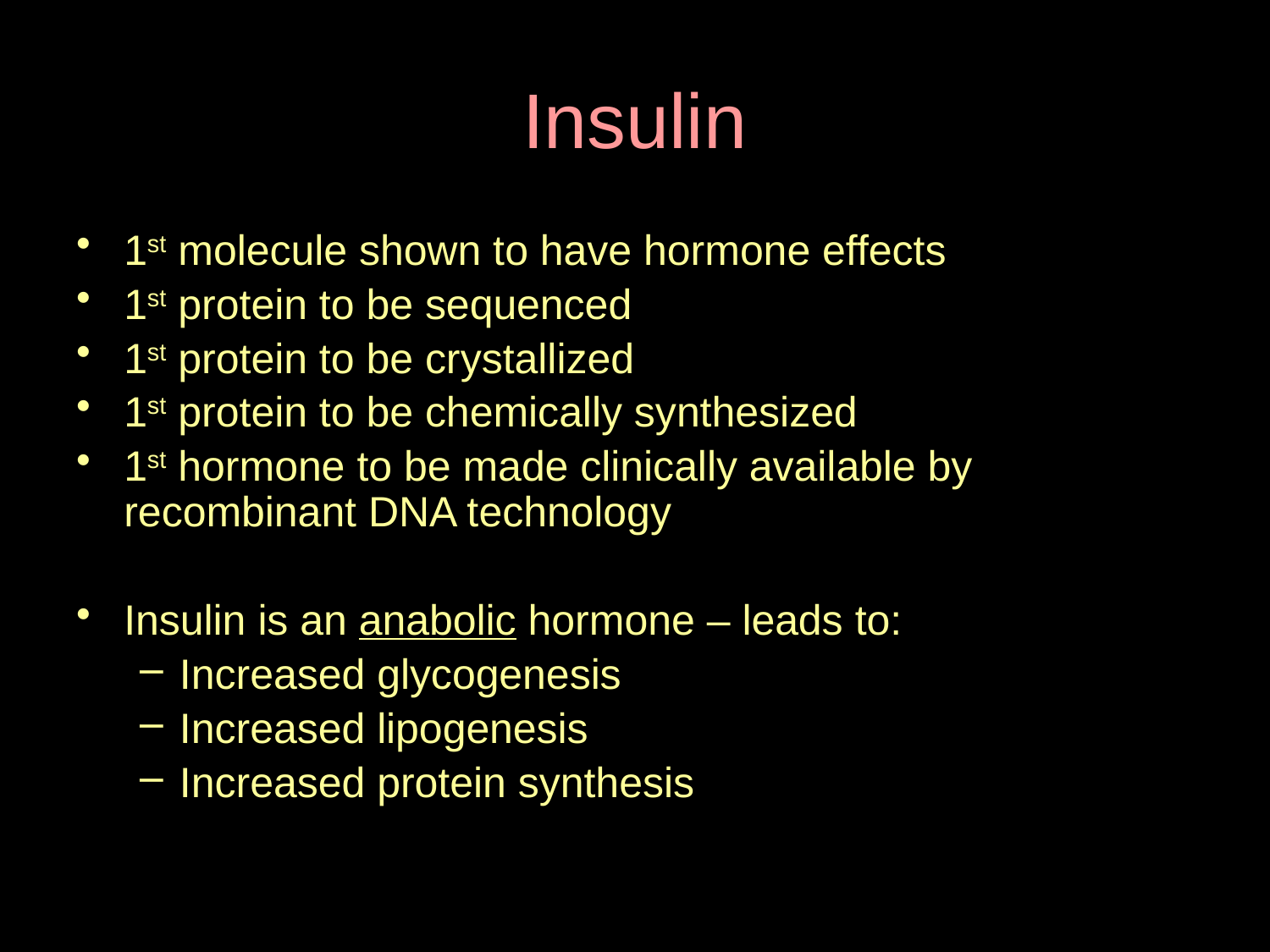

# Insulin
1st molecule shown to have hormone effects
1st protein to be sequenced
1st protein to be crystallized
1st protein to be chemically synthesized
1st hormone to be made clinically available by recombinant DNA technology

Insulin is an anabolic hormone – leads to:
Increased glycogenesis
Increased lipogenesis
Increased protein synthesis